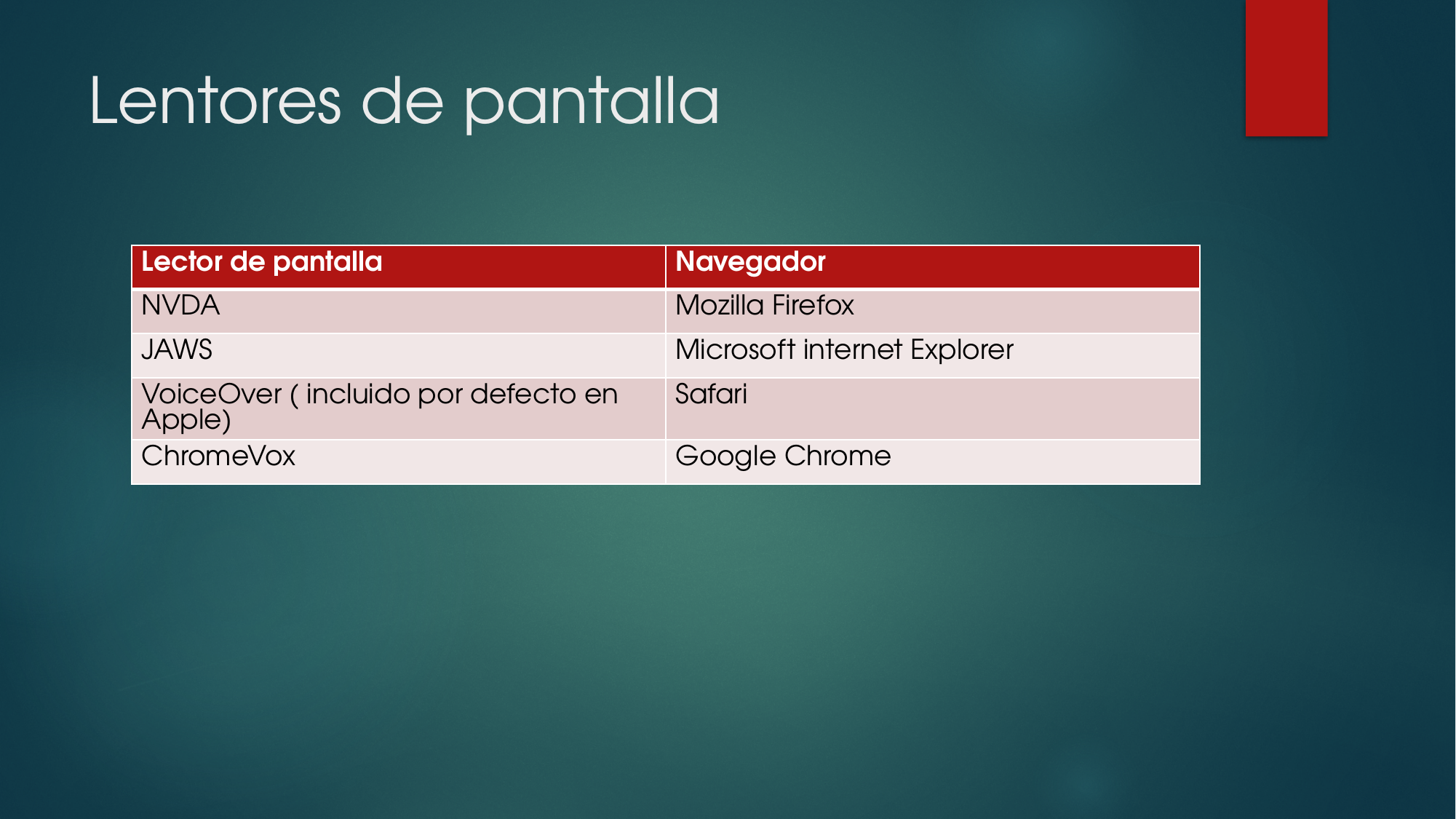

# Lentores de pantalla
| Lector de pantalla | Navegador |
| --- | --- |
| NVDA | Mozilla Firefox |
| JAWS | Microsoft internet Explorer |
| VoiceOver ( incluido por defecto en Apple) | Safari |
| ChromeVox | Google Chrome |